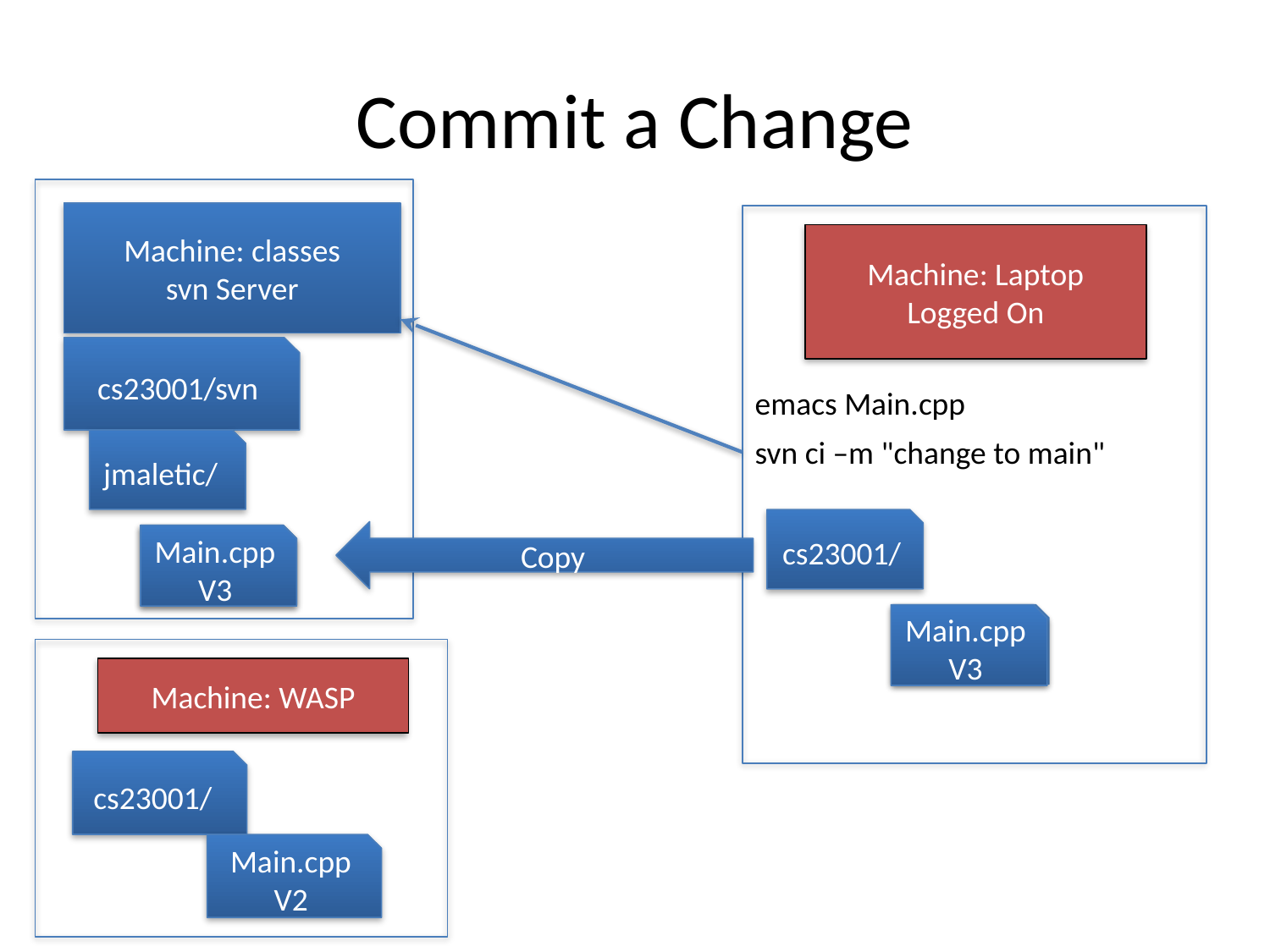

Commit a Change

Machine: classes
svn Server

Machine: Laptop
Logged On

cs23001/svn
emacs Main.cpp
svn ci –m "change to main"
jmaletic/
cs23001/
Copy
Main.cpp V2
Main.cpp V3
Main.cpp V3
Main.cpp V2

Machine: WASP
cs23001/
Main.cpp V2